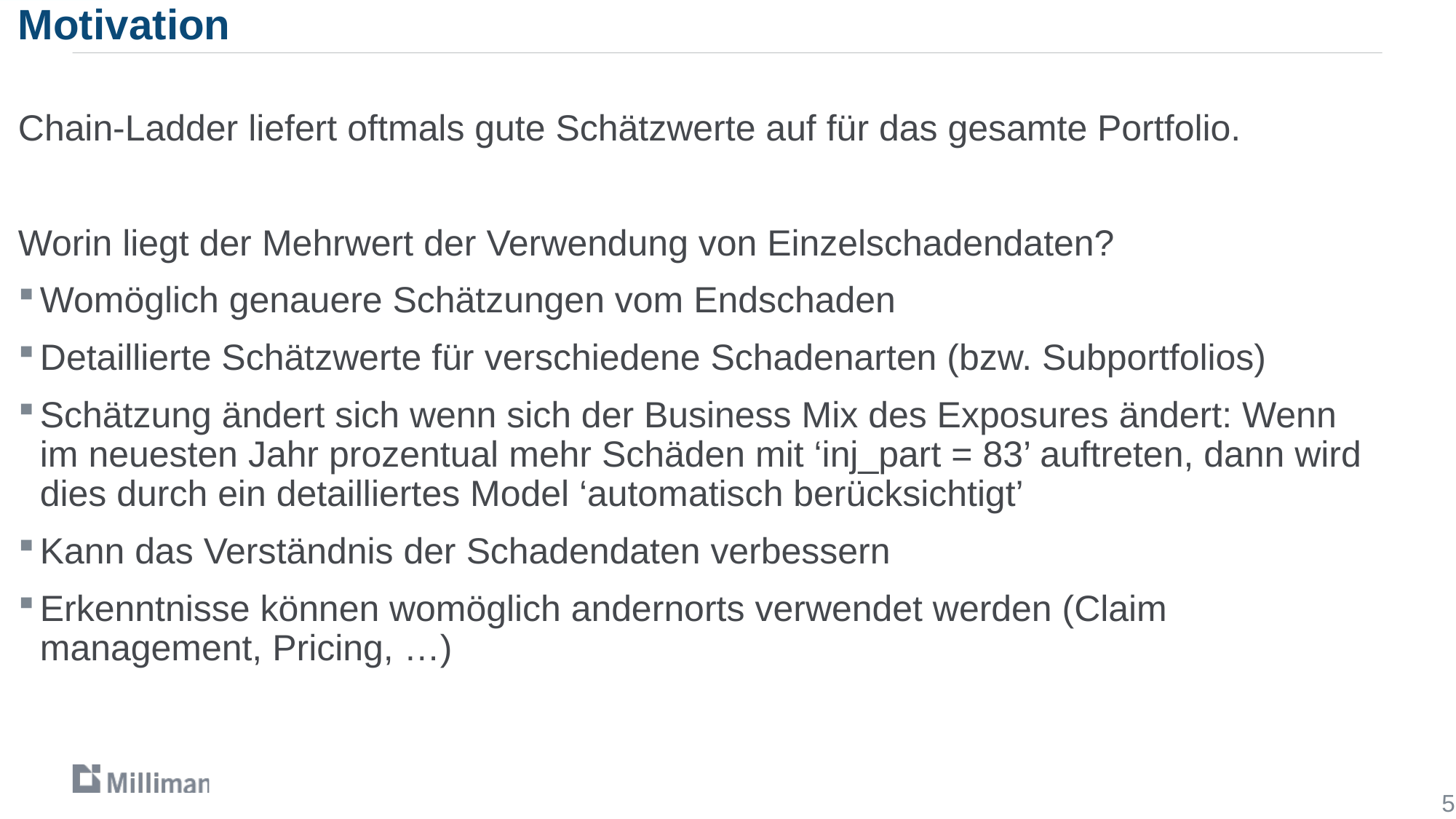

# Motivation

Chain-Ladder liefert oftmals gute Schätzwerte auf für das gesamte Portfolio.

Worin liegt der Mehrwert der Verwendung von Einzelschadendaten?
Womöglich genauere Schätzungen vom Endschaden
Detaillierte Schätzwerte für verschiedene Schadenarten (bzw. Subportfolios)
Schätzung ändert sich wenn sich der Business Mix des Exposures ändert: Wenn im neuesten Jahr prozentual mehr Schäden mit ‘inj_part = 83’ auftreten, dann wird dies durch ein detailliertes Model ‘automatisch berücksichtigt’
Kann das Verständnis der Schadendaten verbessern
Erkenntnisse können womöglich andernorts verwendet werden (Claim management, Pricing, …)

5